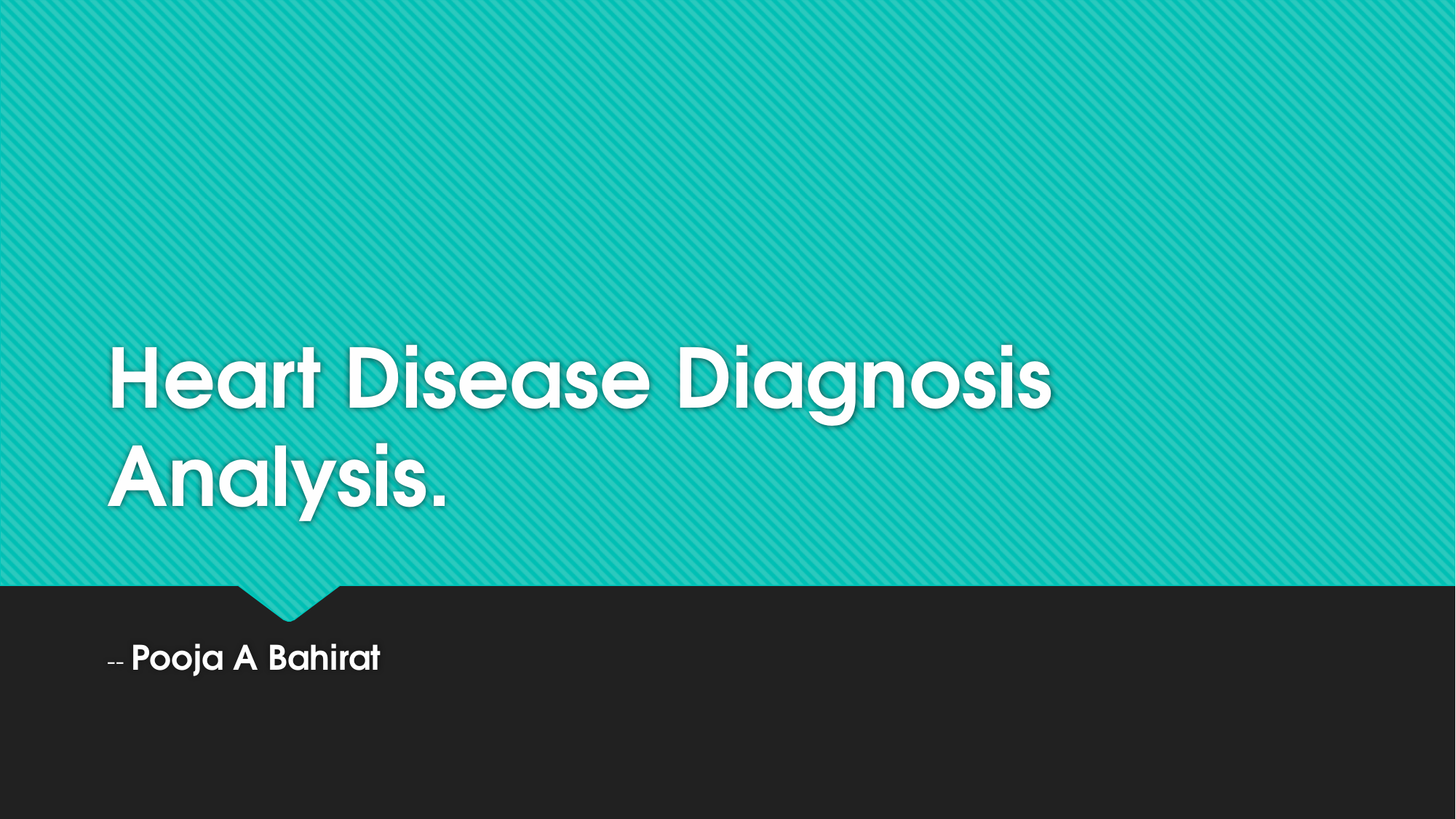

# Heart Disease Diagnosis Analysis.
-- Pooja A Bahirat